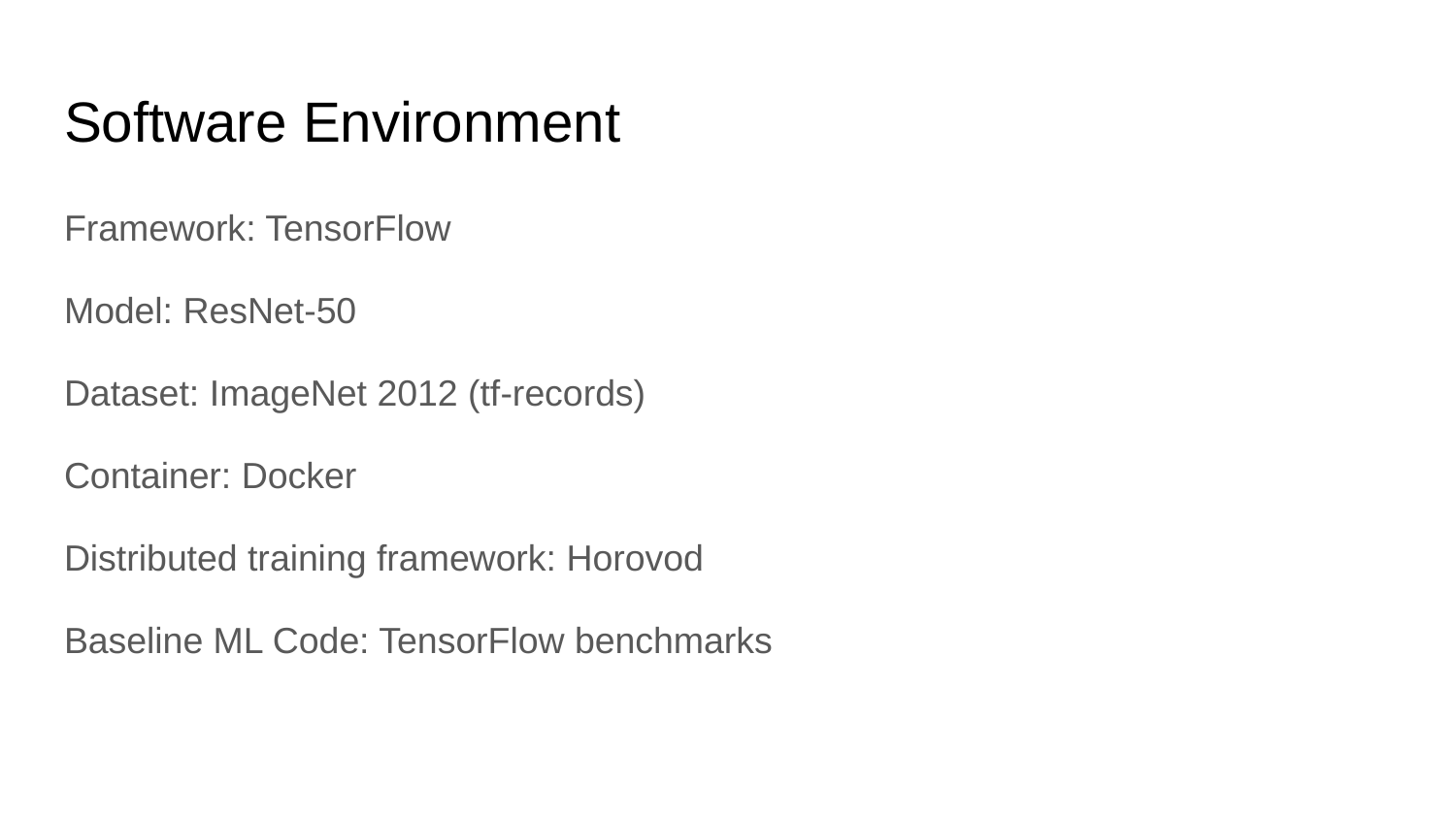

# Software Environment
Framework: TensorFlow
Model: ResNet-50
Dataset: ImageNet 2012 (tf-records)
Container: Docker
Distributed training framework: Horovod
Baseline ML Code: TensorFlow benchmarks